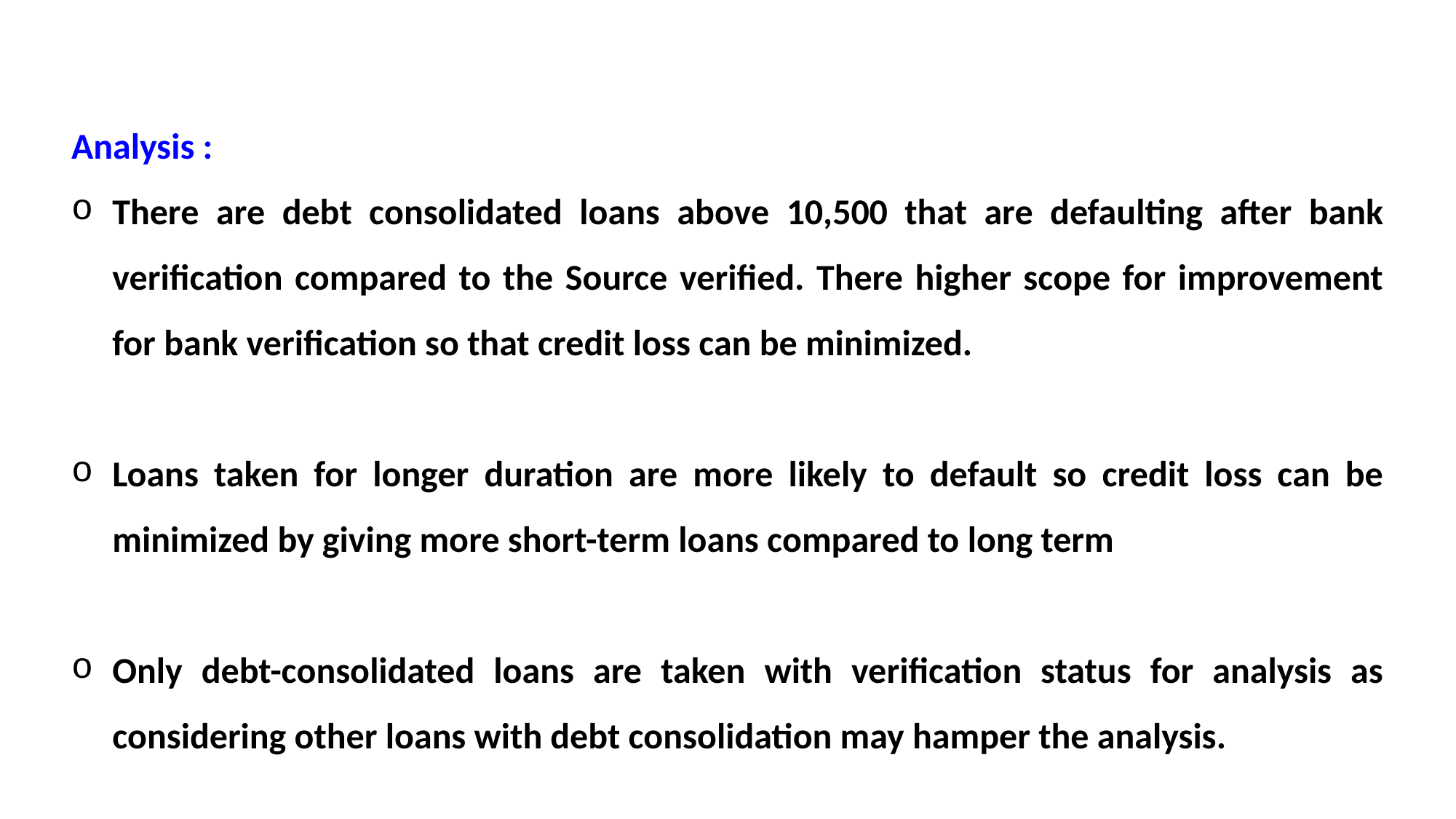

Analysis :
There are debt consolidated loans above 10,500 that are defaulting after bank verification compared to the Source verified. There higher scope for improvement for bank verification so that credit loss can be minimized.

Loans taken for longer duration are more likely to default so credit loss can be minimized by giving more short-term loans compared to long term

Only debt-consolidated loans are taken with verification status for analysis as considering other loans with debt consolidation may hamper the analysis.